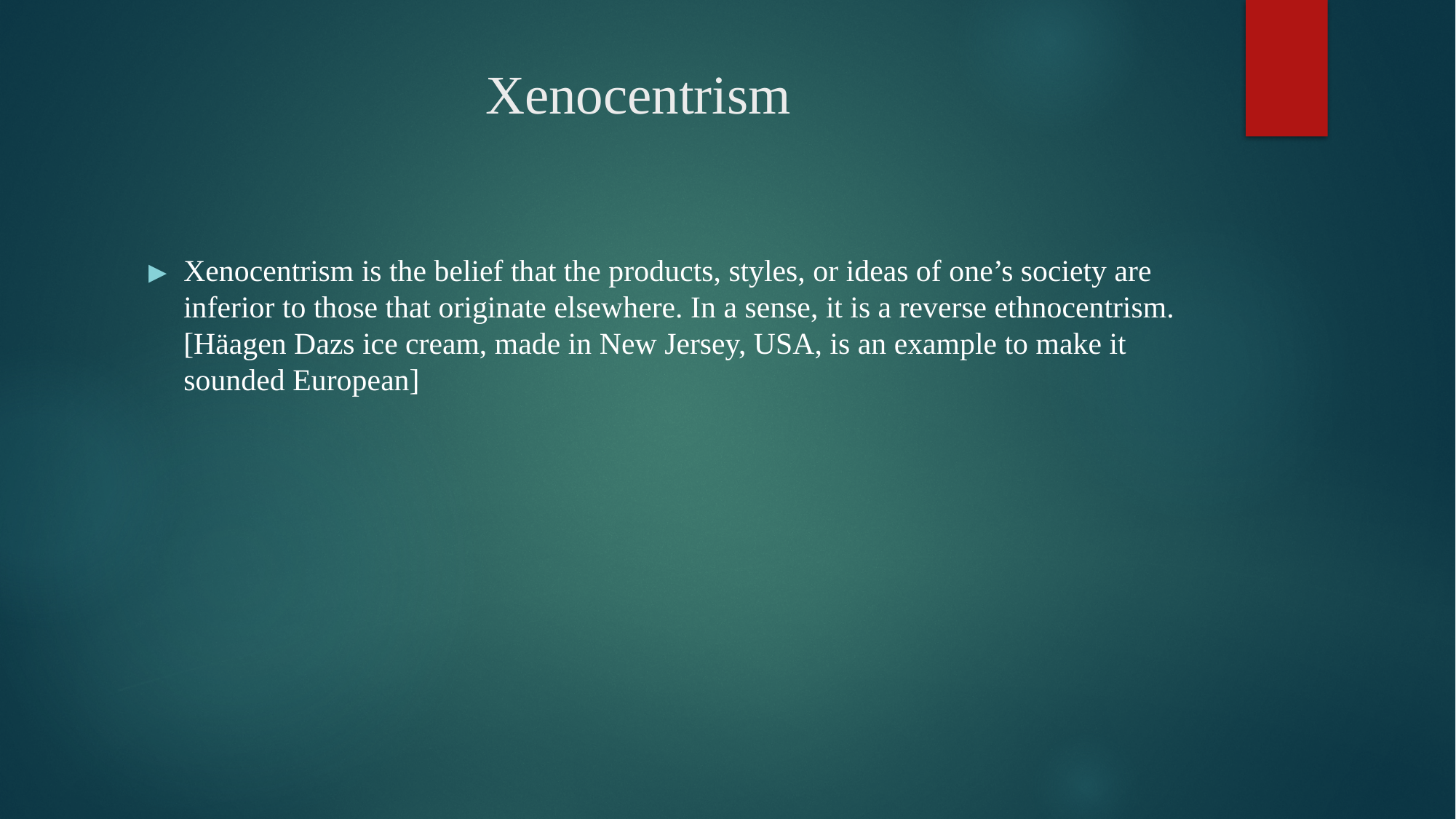

# Xenocentrism
Xenocentrism is the belief that the products, styles, or ideas of one’s society are inferior to those that originate elsewhere. In a sense, it is a reverse ethnocentrism. [Häagen Dazs ice cream, made in New Jersey, USA, is an example to make it sounded European]